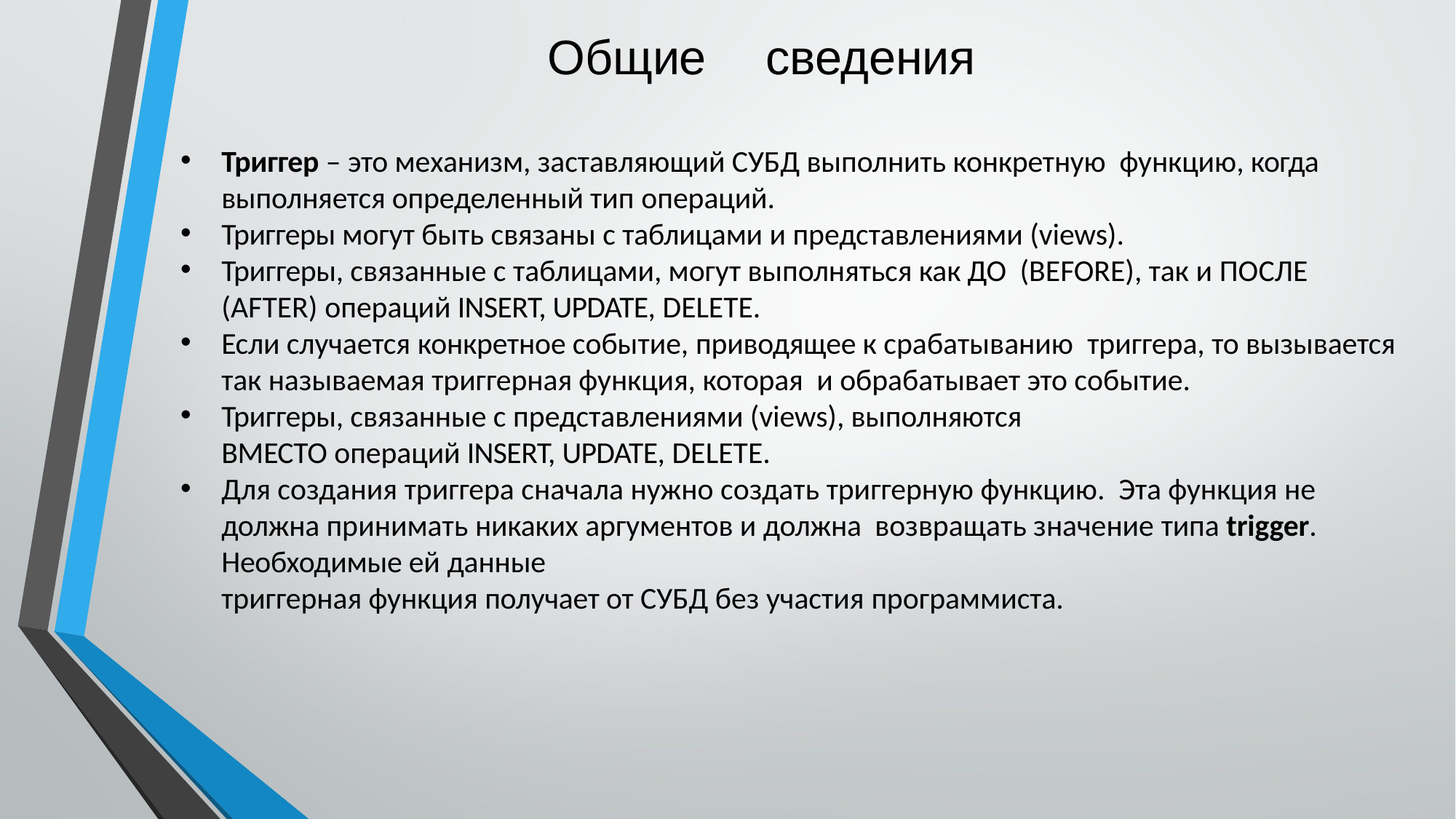

# Общие	сведения
Триггер – это механизм, заставляющий СУБД выполнить конкретную  функцию, когда выполняется определенный тип операций.
Триггеры могут быть связаны с таблицами и представлениями (views).
Триггеры, связанные с таблицами, могут выполняться как ДО  (BEFORE), так и ПОСЛЕ (AFTER) операций INSERT, UPDATE, DELETE.
Если случается конкретное событие, приводящее к срабатыванию  триггера, то вызывается так называемая триггерная функция, которая  и обрабатывает это событие.
Триггеры, связанные с представлениями (views), выполняются
ВМЕСТО операций INSERT, UPDATE, DELETE.
Для создания триггера сначала нужно создать триггерную функцию.  Эта функция не должна принимать никаких аргументов и должна  возвращать значение типа trigger. Необходимые ей данные
триггерная функция получает от СУБД без участия программиста.